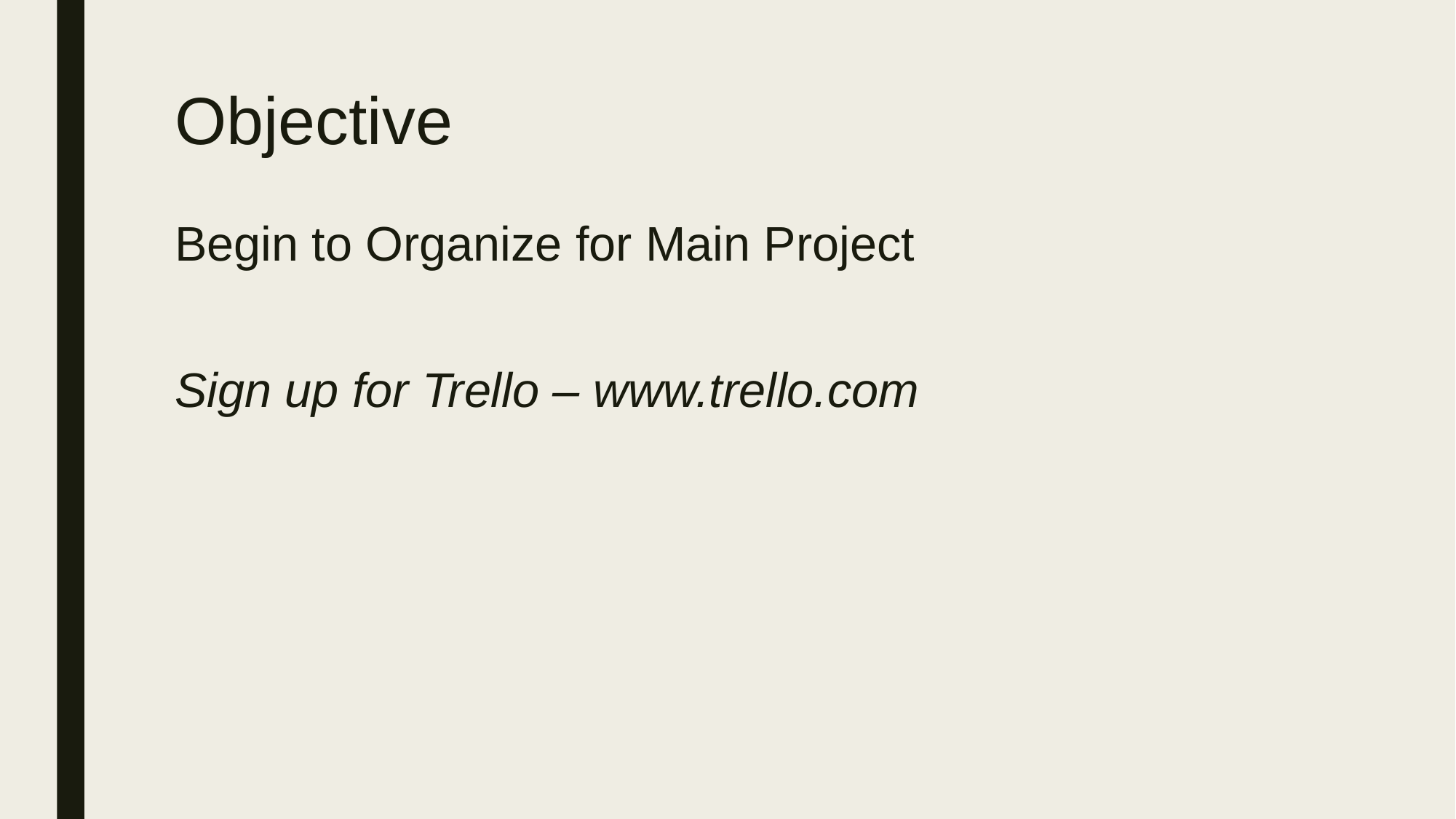

# Objective
Begin to Organize for Main Project

Sign up for Trello – www.trello.com